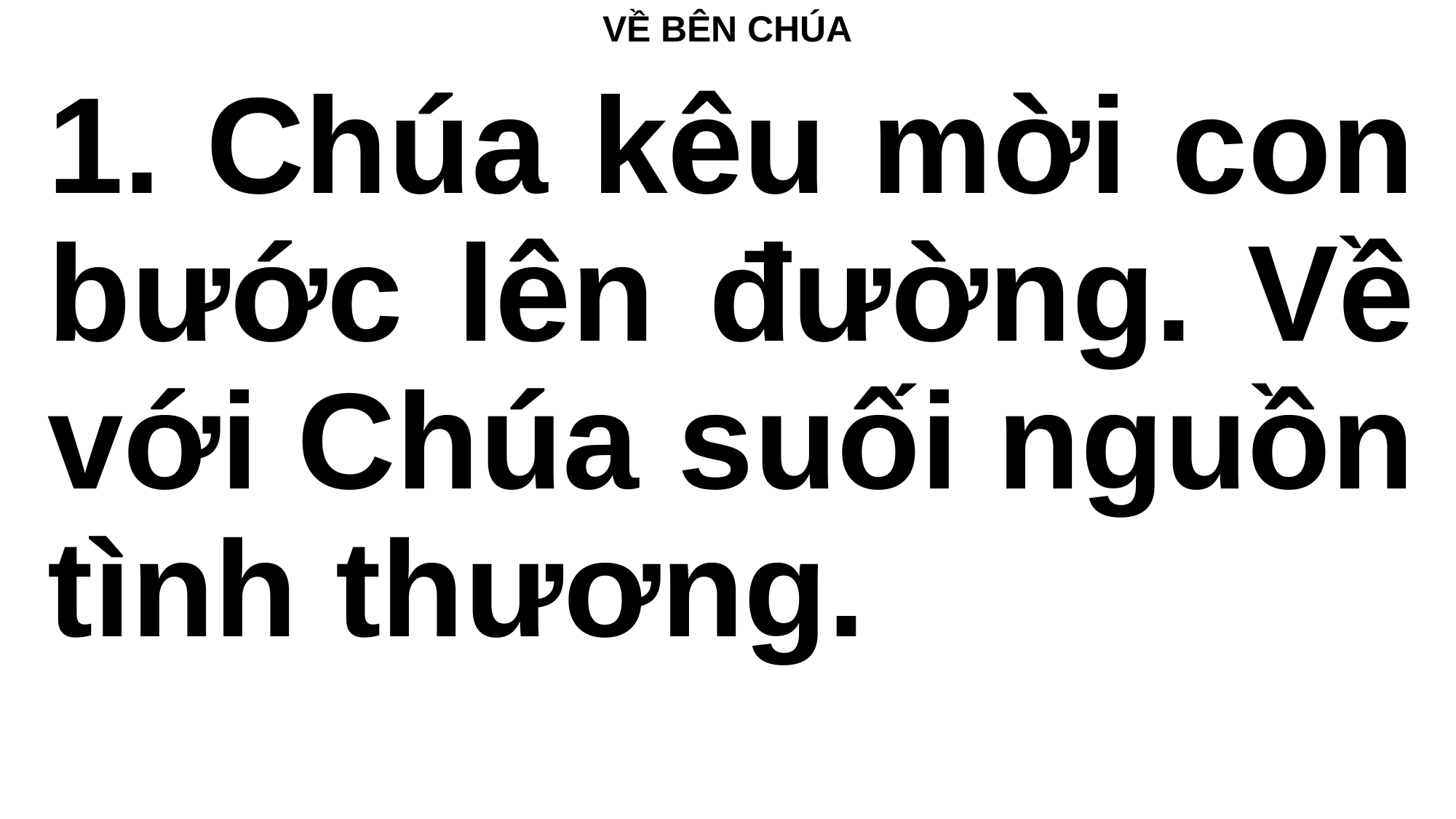

VỀ BÊN CHÚA
1. Chúa kêu mời con bước lên đường. Về với Chúa suối nguồn tình thương.